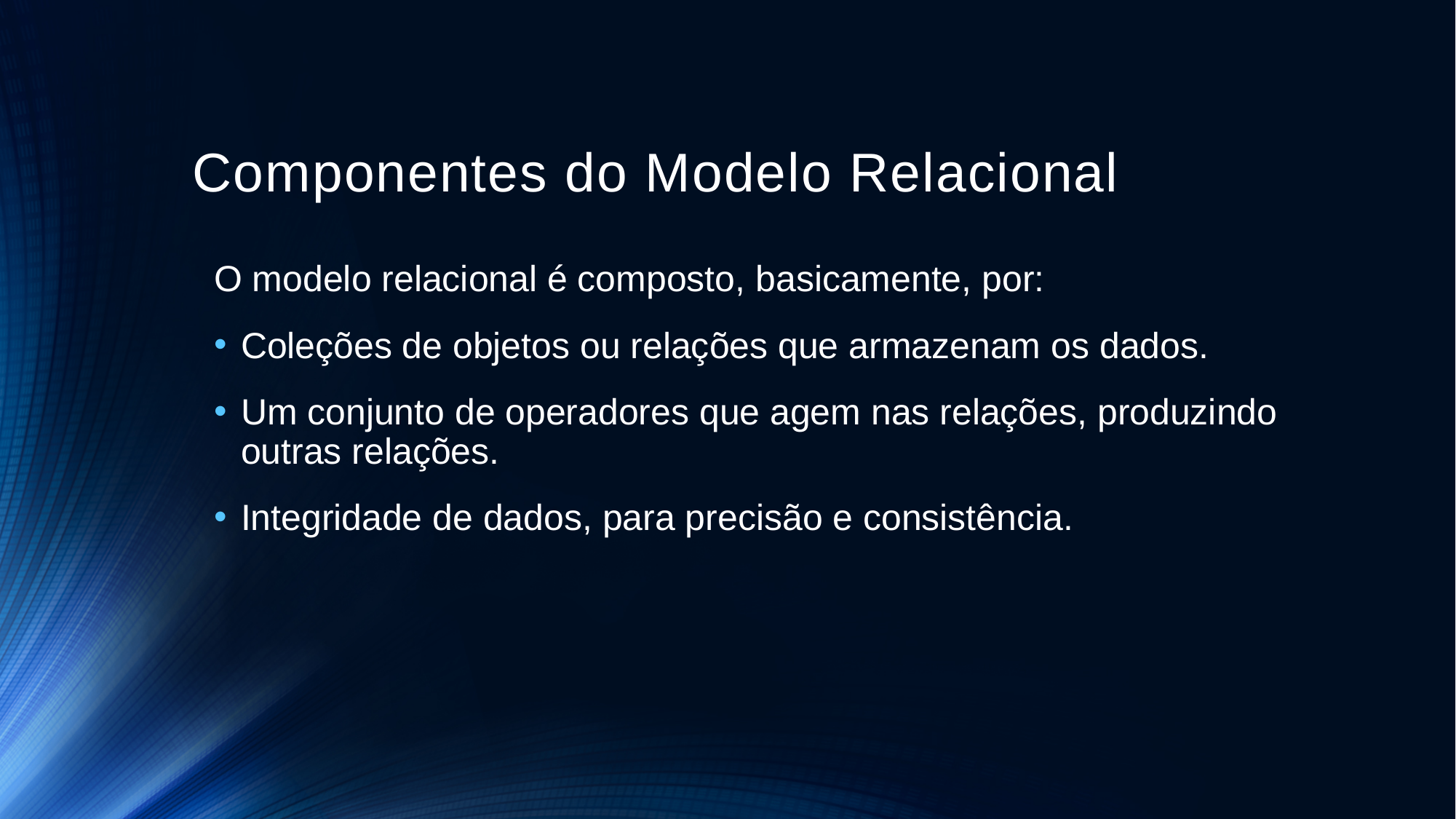

# Componentes do Modelo Relacional
O modelo relacional é composto, basicamente, por:
Coleções de objetos ou relações que armazenam os dados.
Um conjunto de operadores que agem nas relações, produzindo outras relações.
Integridade de dados, para precisão e consistência.